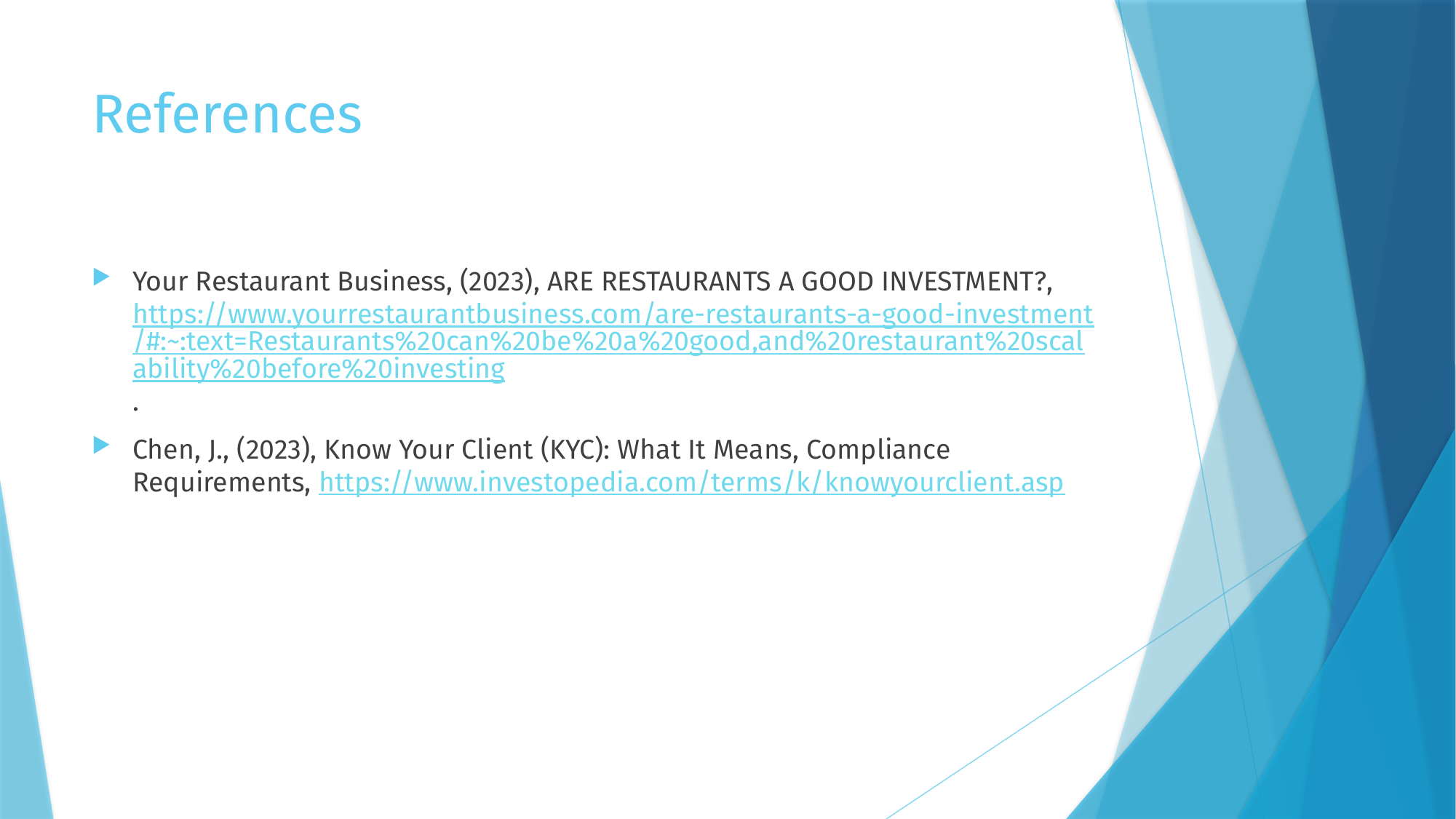

# References
Your Restaurant Business, (2023), ARE RESTAURANTS A GOOD INVESTMENT?, https://www.yourrestaurantbusiness.com/are-restaurants-a-good-investment/#:~:text=Restaurants%20can%20be%20a%20good,and%20restaurant%20scalability%20before%20investing.
Chen, J., (2023), Know Your Client (KYC): What It Means, Compliance Requirements, https://www.investopedia.com/terms/k/knowyourclient.asp